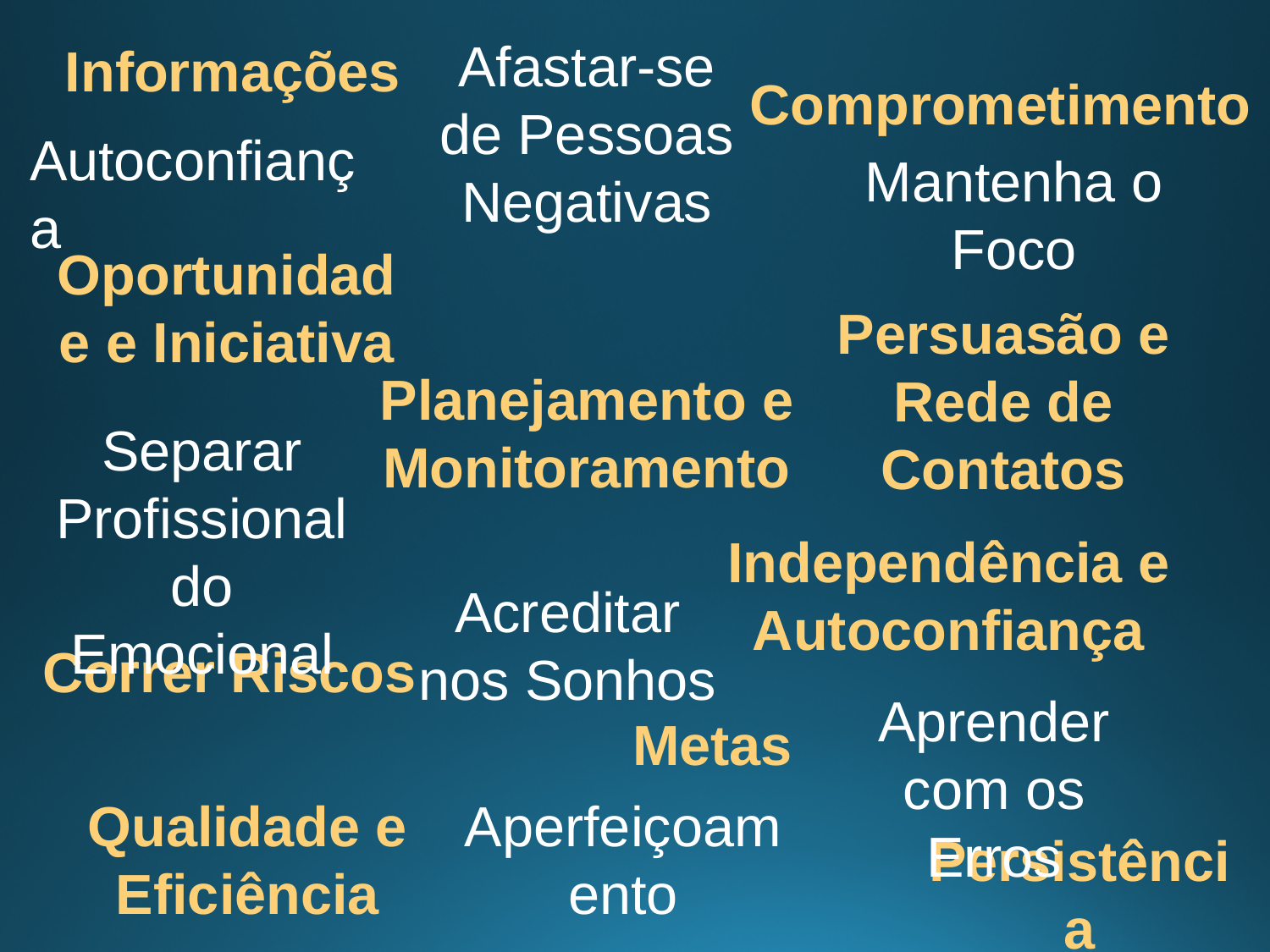

Afastar-se de Pessoas Negativas
Informações
Comprometimento
Autoconfiança
Mantenha o Foco
Oportunidade e Iniciativa
Persuasão e Rede de Contatos
Planejamento e Monitoramento
Separar Profissional do Emocional
Independência e Autoconfiança
Acreditar nos Sonhos
Correr Riscos
Aprender com os Erros
Metas
Qualidade e Eficiência
Aperfeiçoamento
Persistência